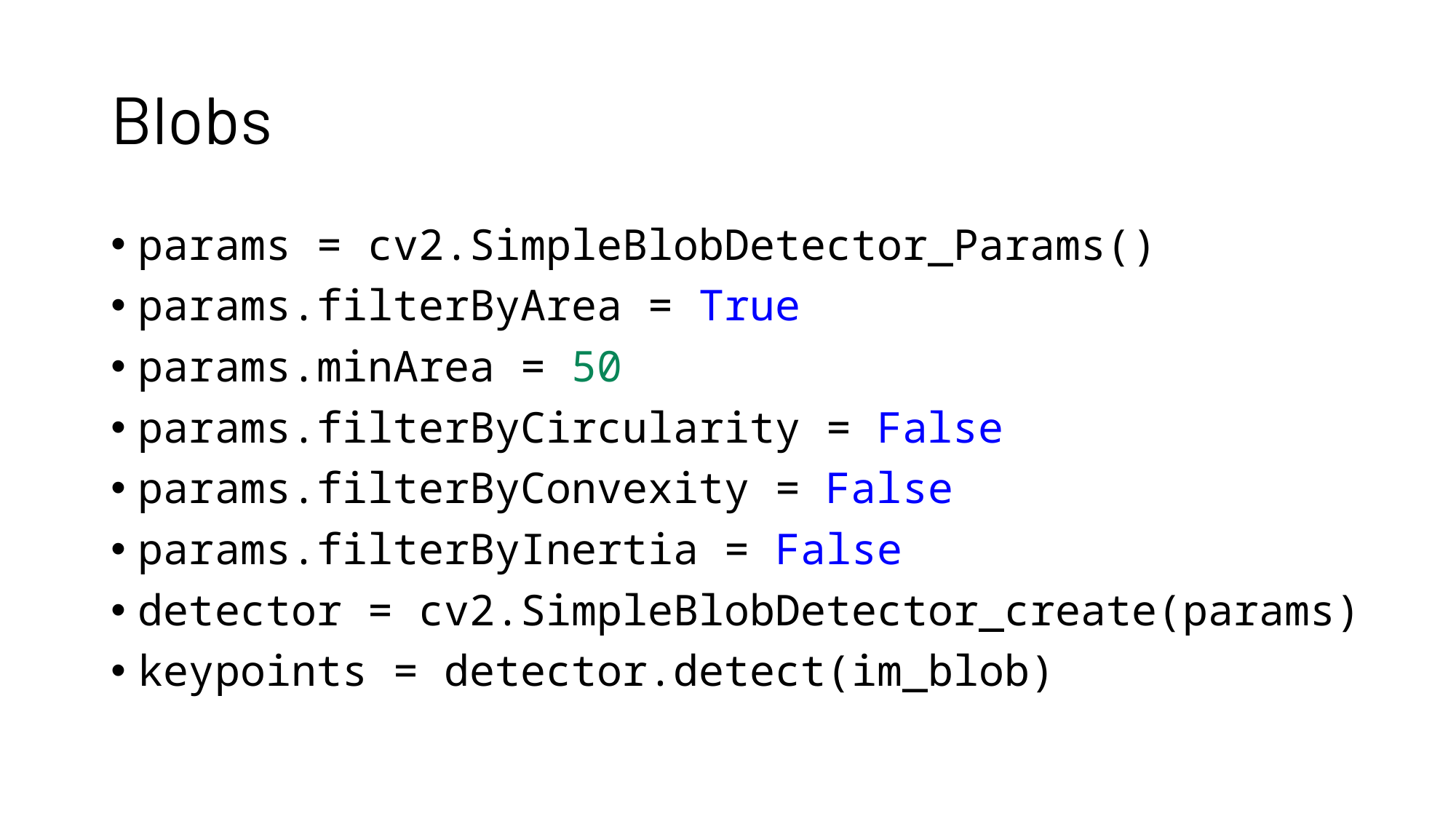

# Blobs
params = cv2.SimpleBlobDetector_Params()
params.filterByArea = True
params.minArea = 50
params.filterByCircularity = False
params.filterByConvexity = False
params.filterByInertia = False
detector = cv2.SimpleBlobDetector_create(params)
keypoints = detector.detect(im_blob)